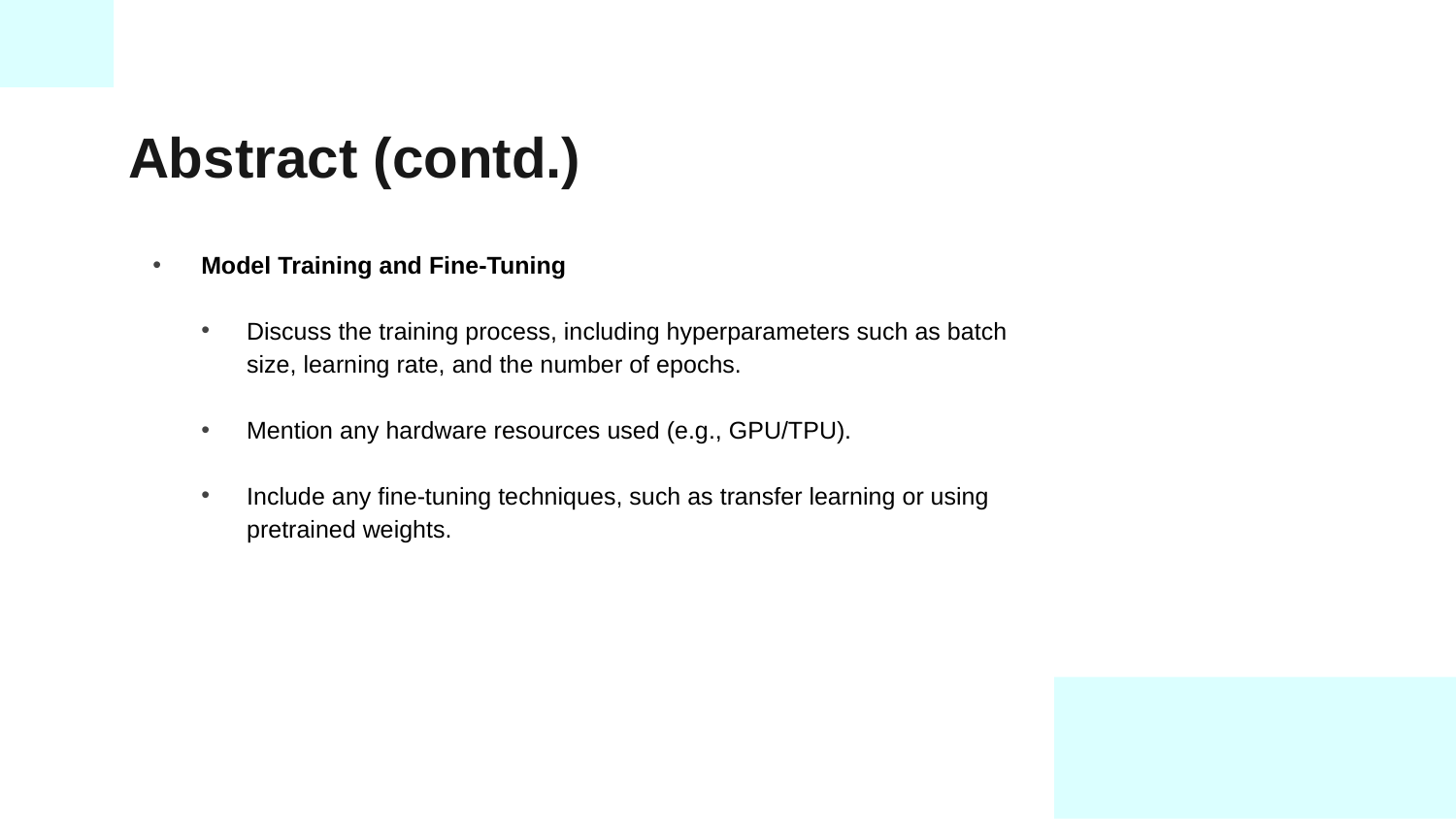

# Abstract (contd.)
Model Training and Fine-Tuning
Discuss the training process, including hyperparameters such as batch size, learning rate, and the number of epochs.
Mention any hardware resources used (e.g., GPU/TPU).
Include any fine-tuning techniques, such as transfer learning or using pretrained weights.